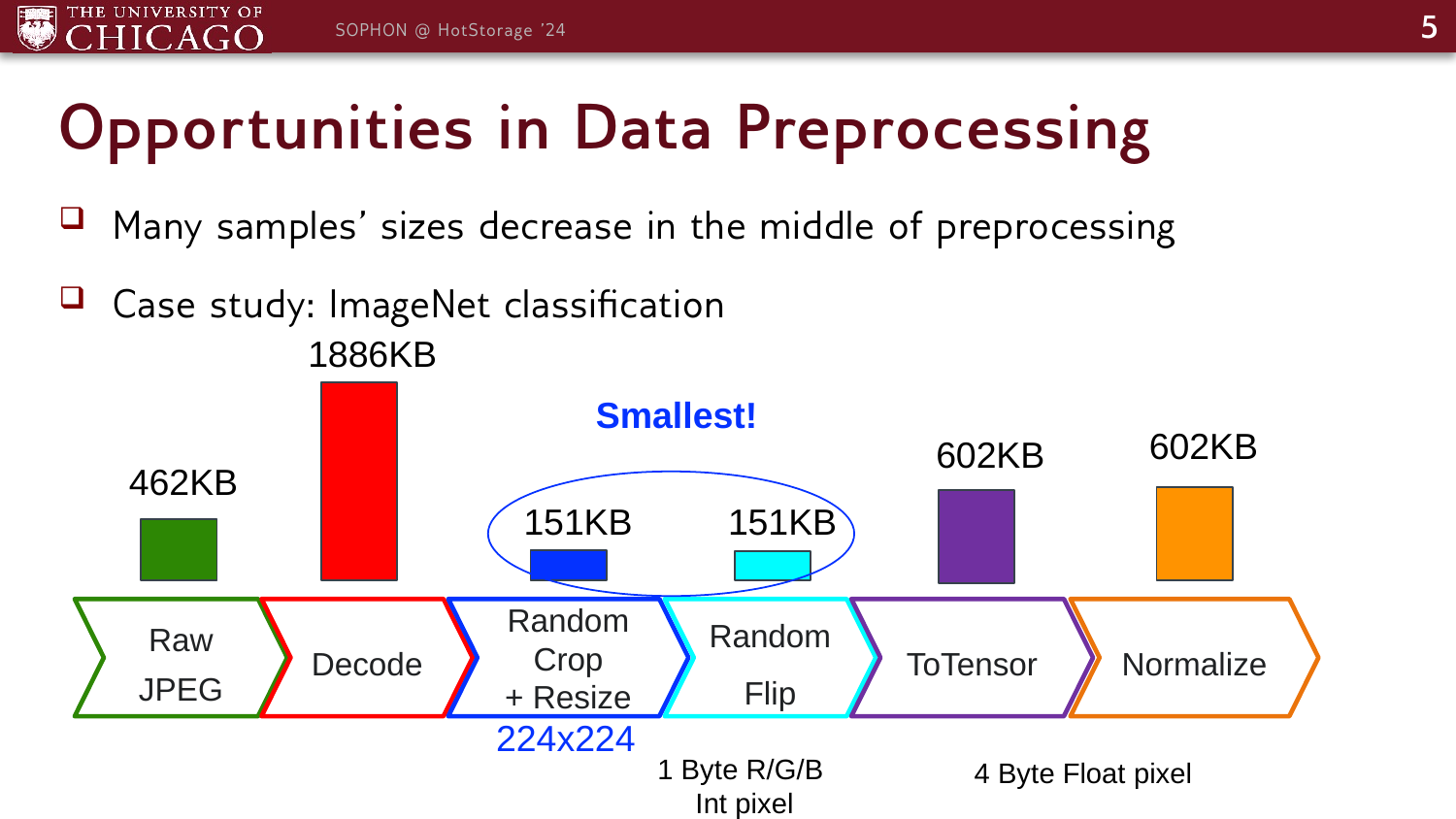

5
SOPHON @ HotStorage ’24
# Opportunities in Data Preprocessing
Many samples’ sizes decrease in the middle of preprocessing
Case study: ImageNet classification
1886KB

Smallest!
602KB
602KB
462KB

151KB
151KB

Raw JPEG
Decode
Random
Crop
+ Resize
Random
Flip
ToTensor
Normalize
224x224
1 Byte R/G/B
Int pixel
4 Byte Float pixel